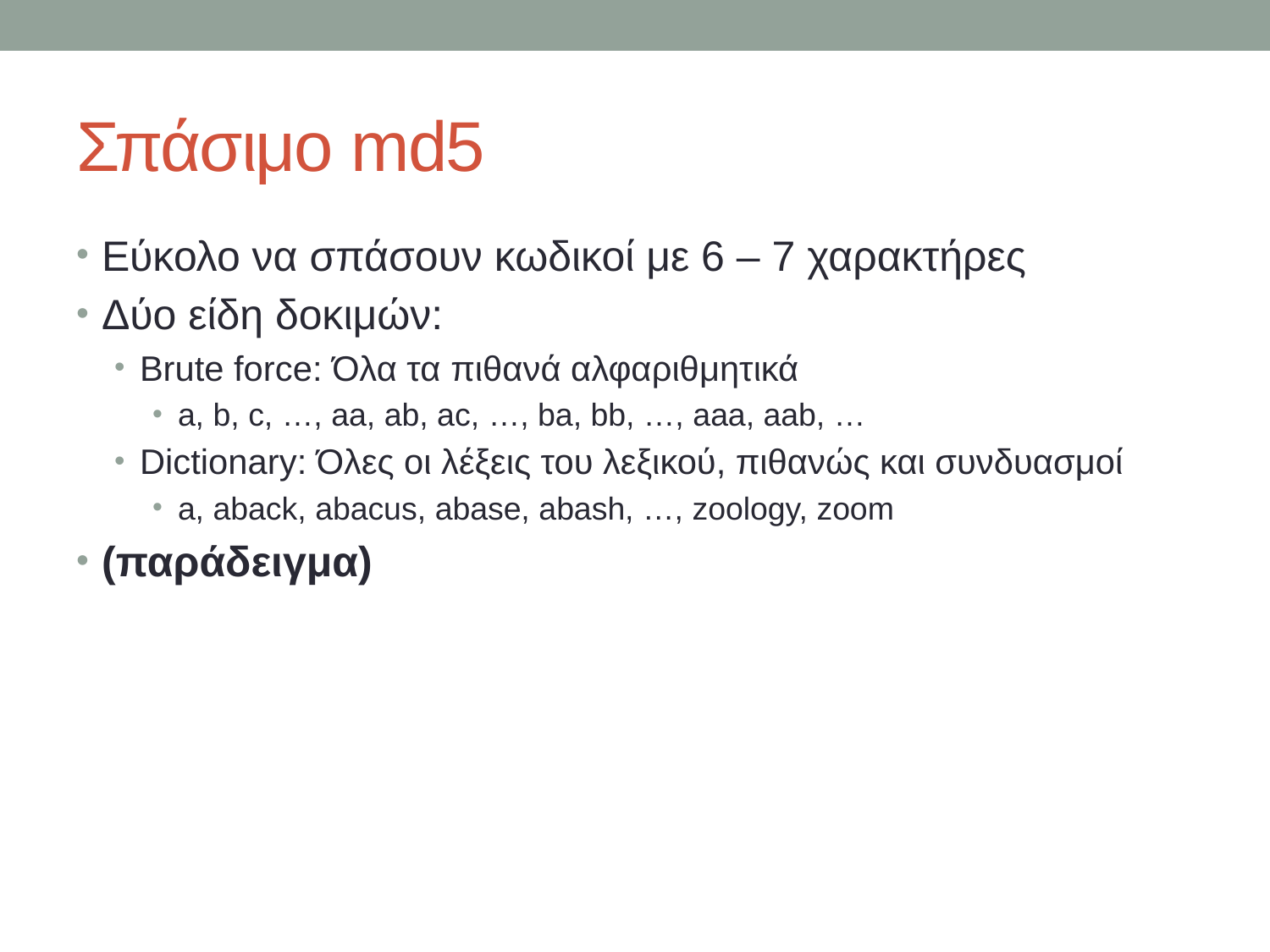

# Σπάσιμο md5
Εύκολο να σπάσουν κωδικοί με 6 – 7 χαρακτήρες
Δύο είδη δοκιμών:
Brute force: Όλα τα πιθανά αλφαριθμητικά
a, b, c, …, aa, ab, ac, …, ba, bb, …, aaa, aab, …
Dictionary: Όλες οι λέξεις του λεξικού, πιθανώς και συνδυασμοί
a, aback, abacus, abase, abash, …, zoology, zoom
(παράδειγμα)